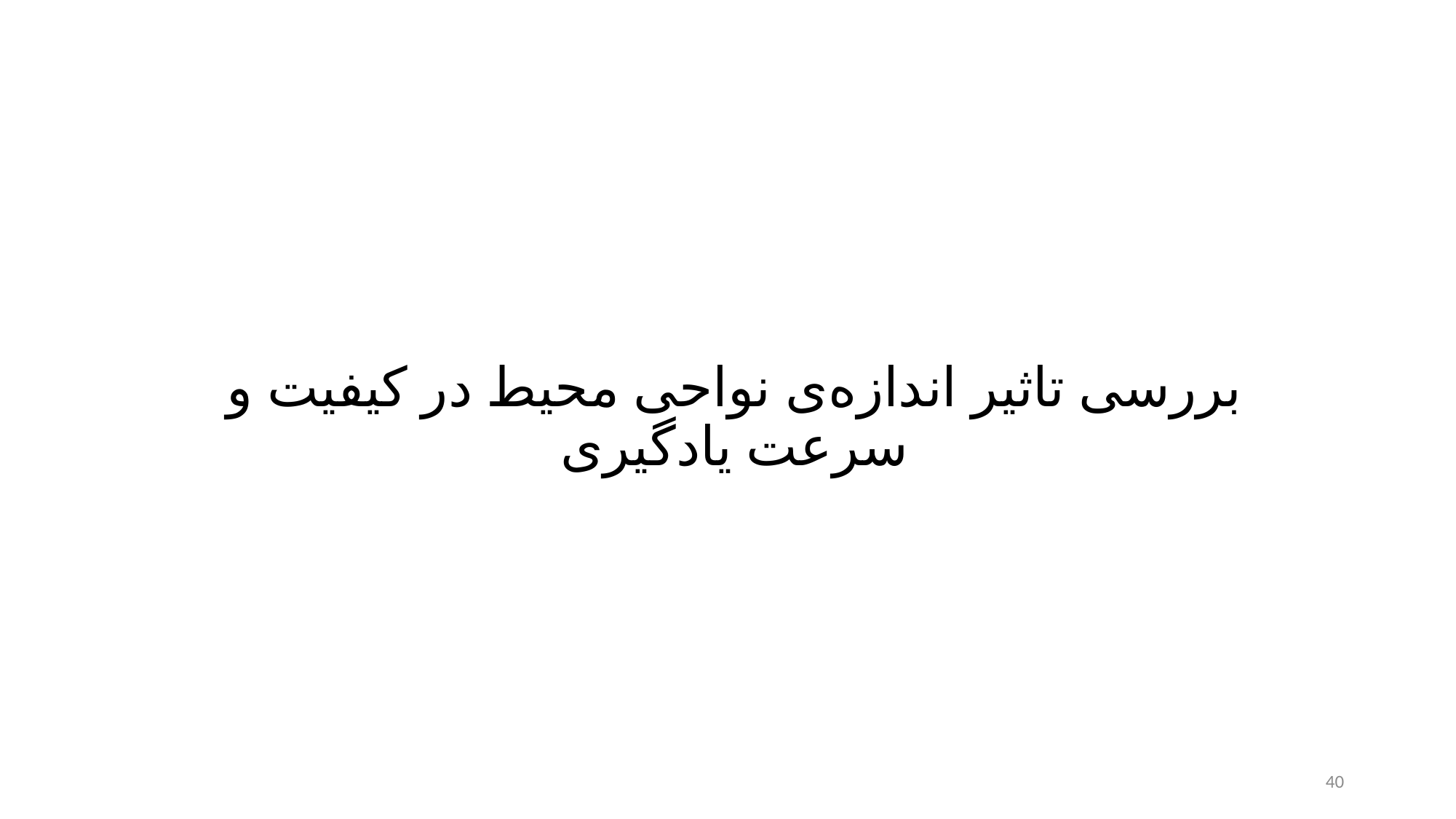

# بررسی تاثیر اندازه‌ی نواحی محیط در کیفیت و سرعت یادگیری
40